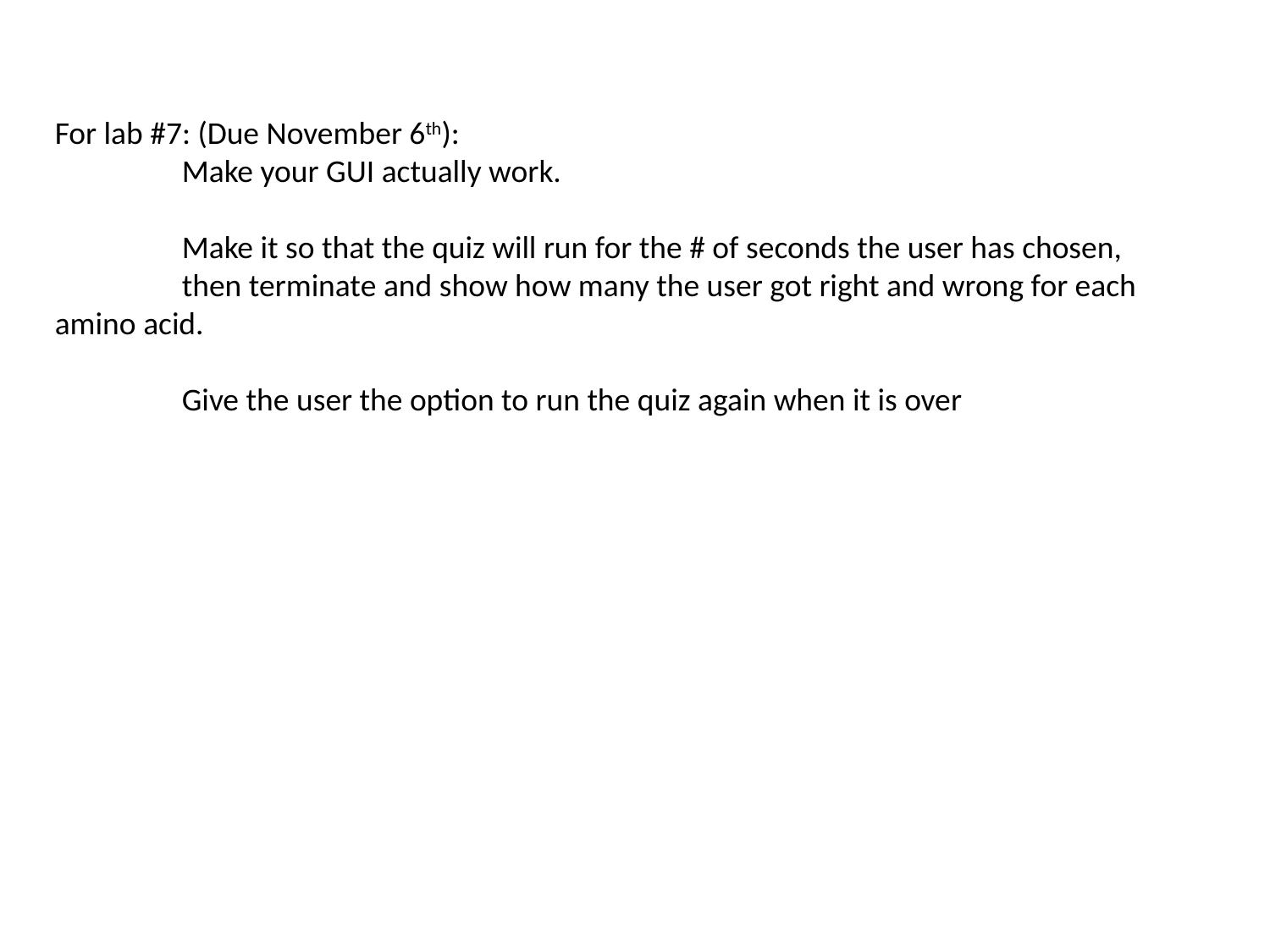

For lab #7: (Due November 6th):
	Make your GUI actually work.

	Make it so that the quiz will run for the # of seconds the user has chosen,
	then terminate and show how many the user got right and wrong for each 	amino acid.

	Give the user the option to run the quiz again when it is over